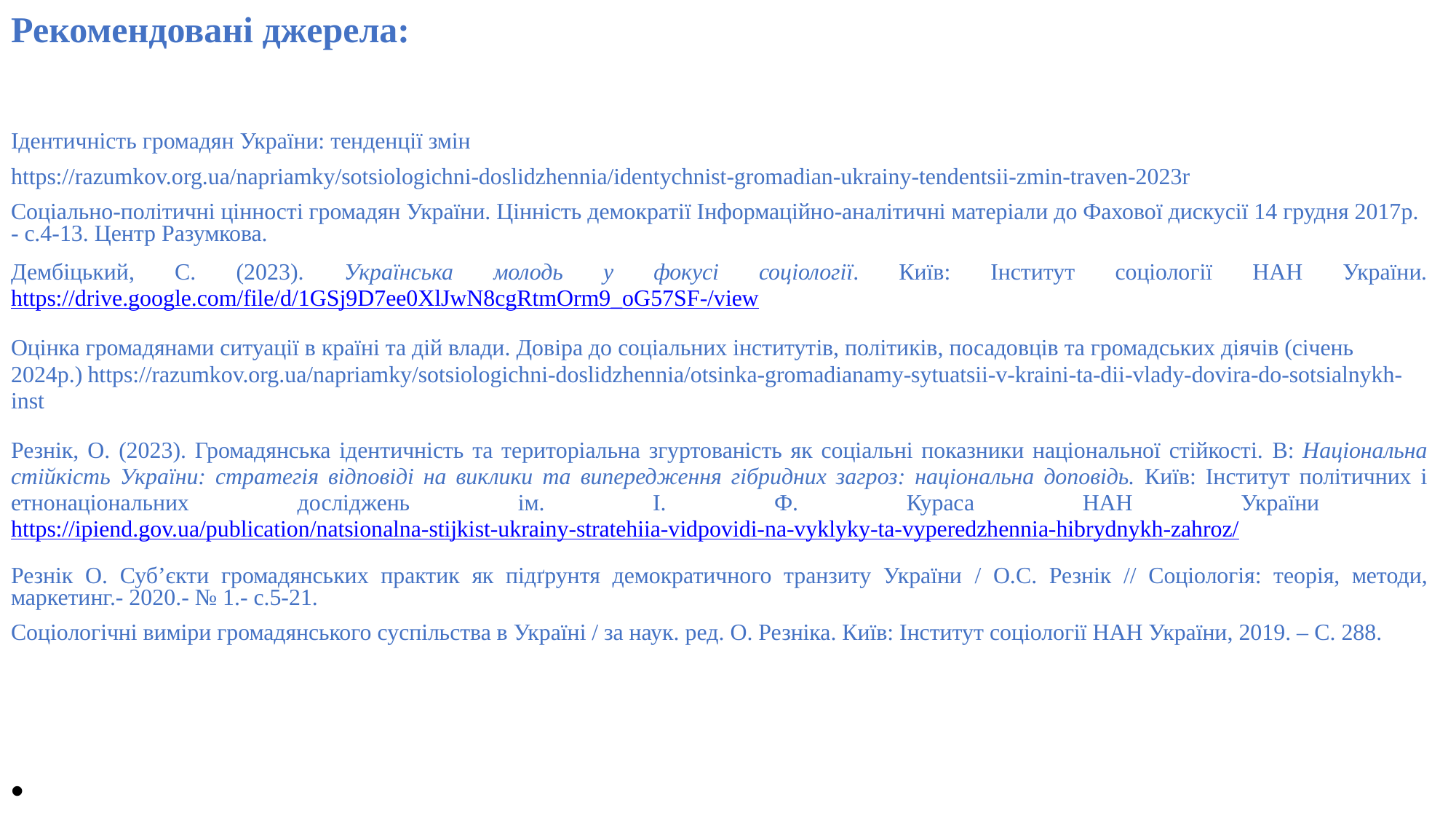

Рекомендовані джерела:
Ідентичність громадян України: тенденції змін
https://razumkov.org.ua/napriamky/sotsiologichni-doslidzhennia/identychnist-gromadian-ukrainy-tendentsii-zmin-traven-2023r
Соціально-політичні цінності громадян України. Цінність демократії Інформаційно-аналітичні матеріали до Фахової дискусії 14 грудня 2017р. - с.4-13. Центр Разумкова.
Дембіцький, С. (2023). Українська молодь у фокусі соціології. Київ: Інститут соціології НАН України. https://drive.google.com/file/d/1GSj9D7ee0XlJwN8cgRtmOrm9_oG57SF-/view
Оцінка громадянами ситуації в країні та дій влади. Довіра до соціальних інститутів, політиків, посадовців та громадських діячів (січень 2024р.) https://razumkov.org.ua/napriamky/sotsiologichni-doslidzhennia/otsinka-gromadianamy-sytuatsii-v-kraini-ta-dii-vlady-dovira-do-sotsialnykh-inst
Резнік, О. (2023). Громадянська ідентичність та територіальна згуртованість як соціальні показники національної стійкості. В: Національна стійкість України: стратегія відповіді на виклики та випередження гібридних загроз: національна доповідь. Київ: Інститут політичних і етнонаціональних досліджень ім. І. Ф. Кураса НАН України  https://ipiend.gov.ua/publication/natsionalna-stijkist-ukrainy-stratehiia-vidpovidi-na-vyklyky-ta-vyperedzhennia-hibrydnykh-zahroz/
Резнік О. Суб’єкти громадянських практик як підґрунтя демократичного транзиту України / О.С. Резнік // Соціологія: теорія, методи, маркетинг.- 2020.- № 1.- с.5-21.
Соціологічні виміри громадянського суспільства в Україні / за наук. ред. О. Резніка. Київ: Інститут соціології НАН України, 2019. – С. 288.